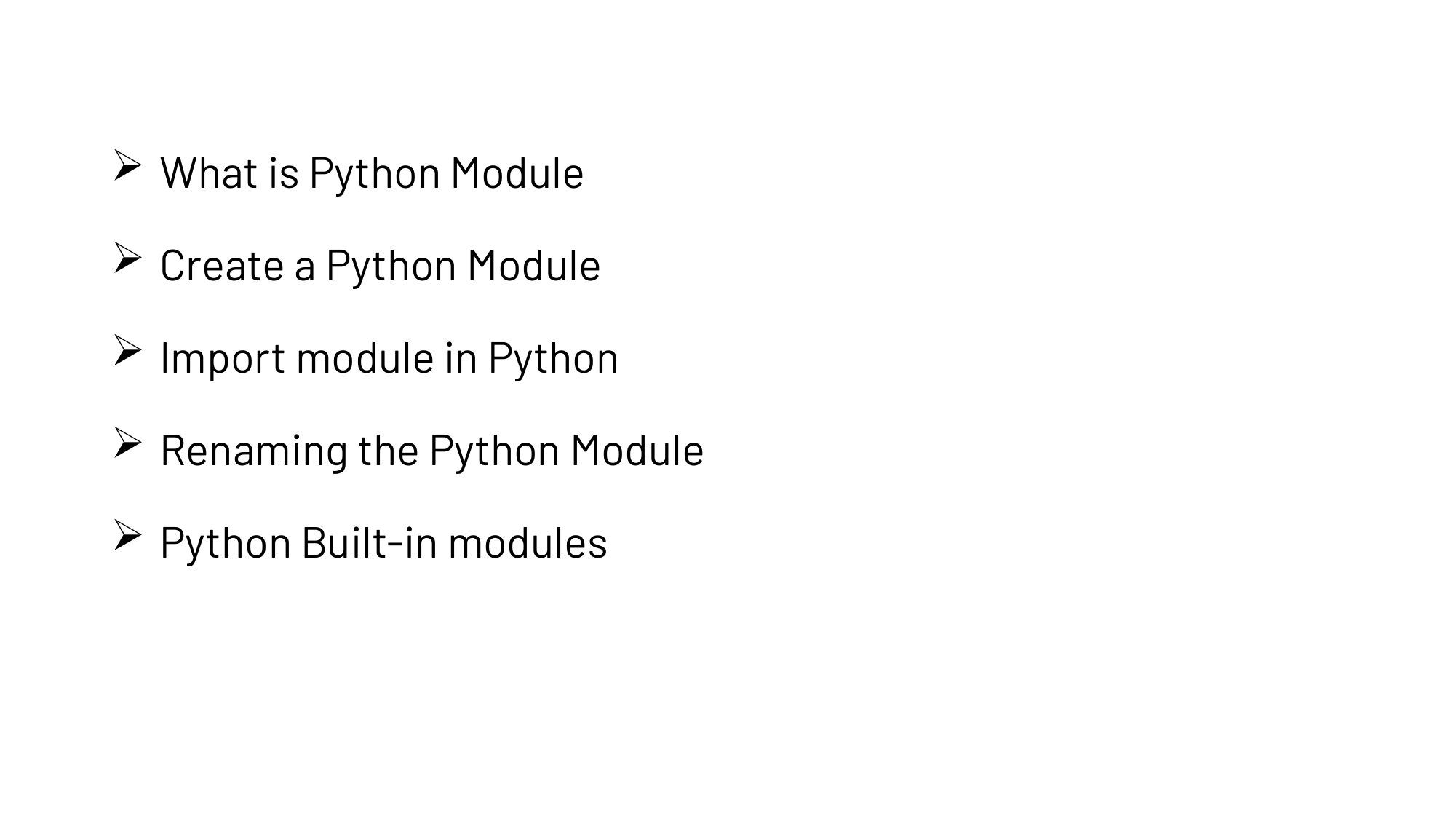

What is Python Module
  Create a Python Module
  Import module in Python
  Renaming the Python Module
  Python Built-in modules